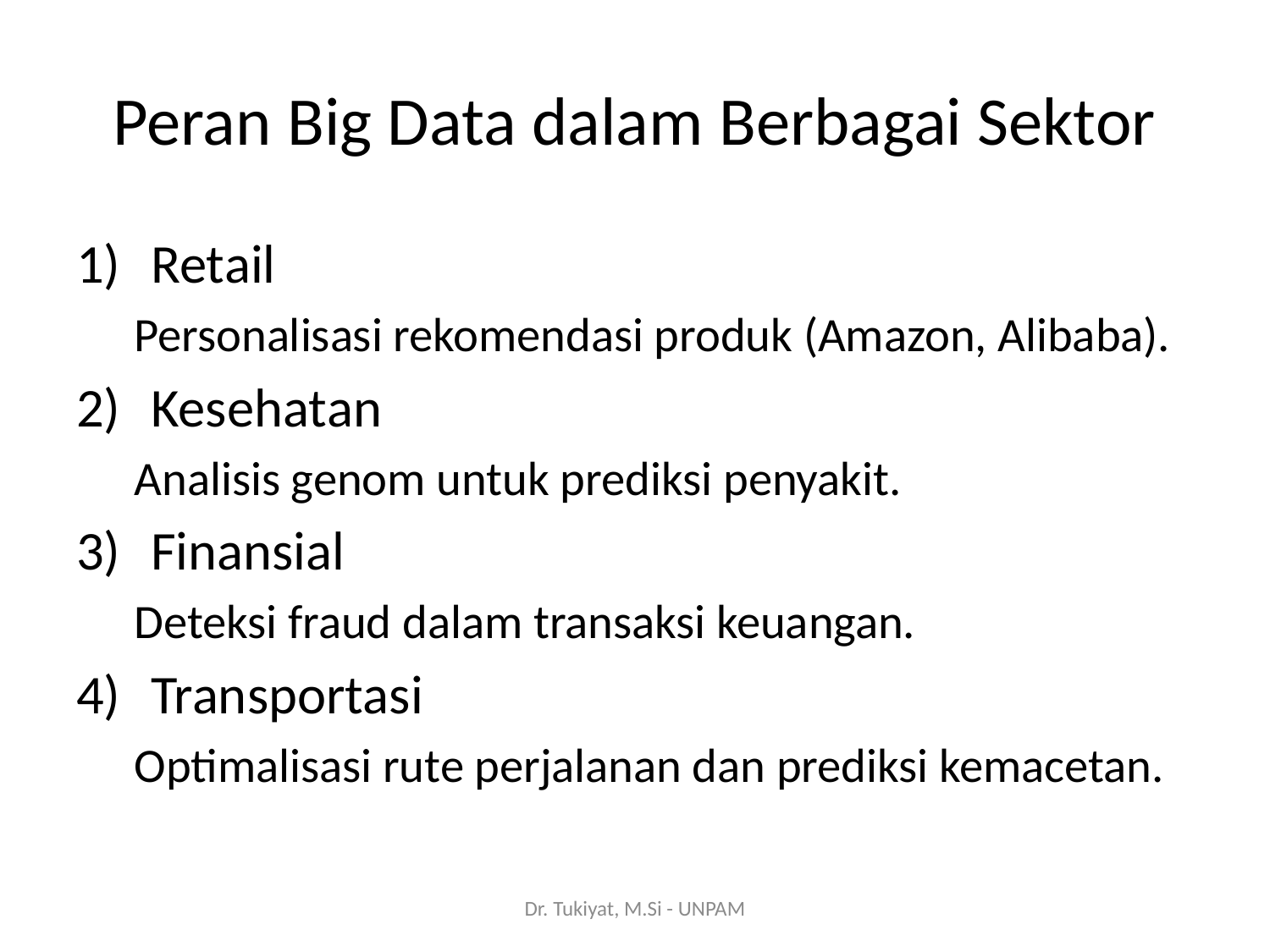

# Peran Big Data dalam Berbagai Sektor
Retail
Personalisasi rekomendasi produk (Amazon, Alibaba).
Kesehatan
Analisis genom untuk prediksi penyakit.
Finansial
Deteksi fraud dalam transaksi keuangan.
Transportasi
Optimalisasi rute perjalanan dan prediksi kemacetan.
Dr. Tukiyat, M.Si - UNPAM